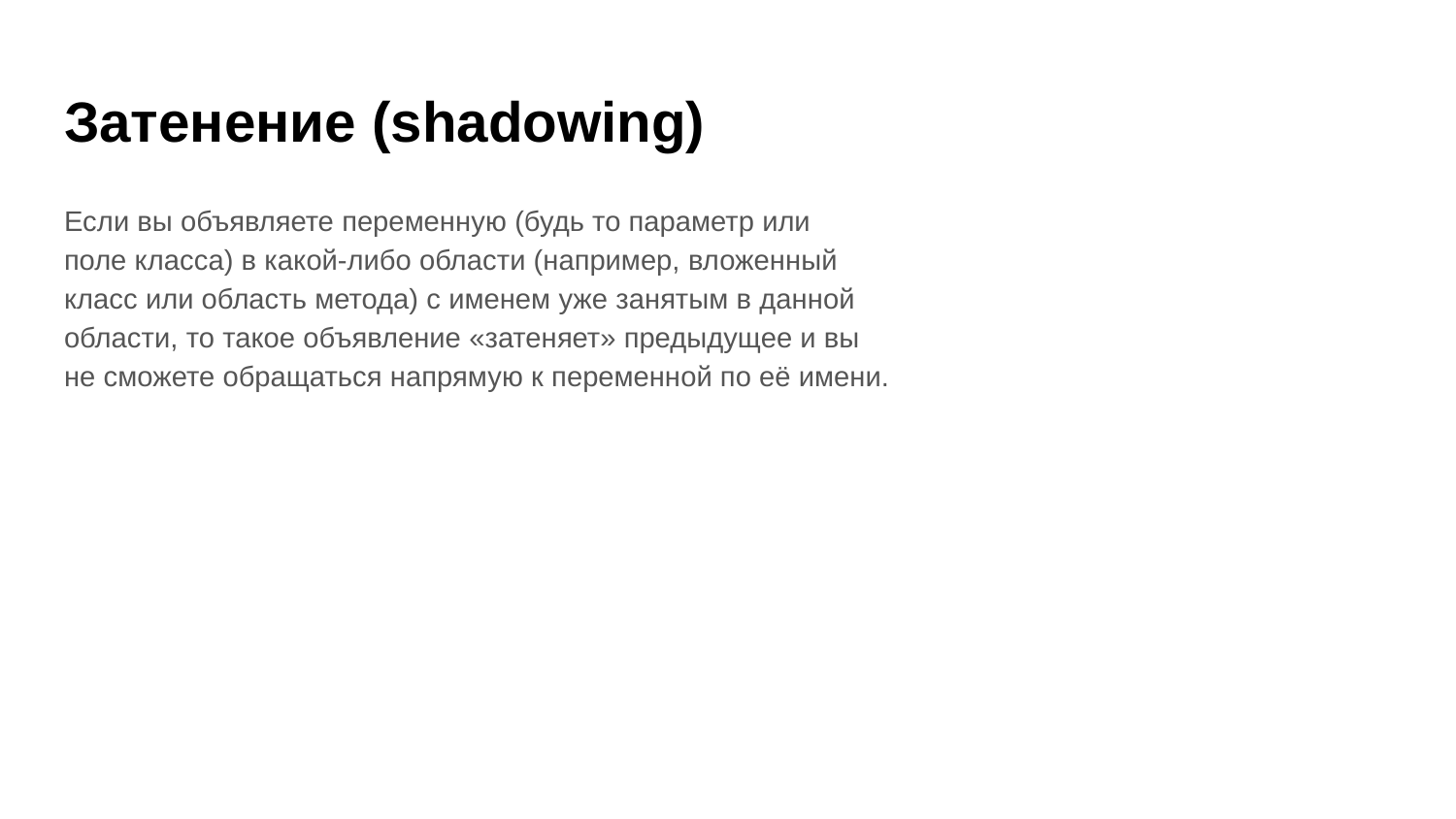

# Затенение (shadowing)

Если вы объявляете переменную (будь то параметр или
поле класса) в какой-либо области (например, вложенный
класс или область метода) с именем уже занятым в данной
области, то такое объявление «затеняет» предыдущее и вы
не сможете обращаться напрямую к переменной по её имени.